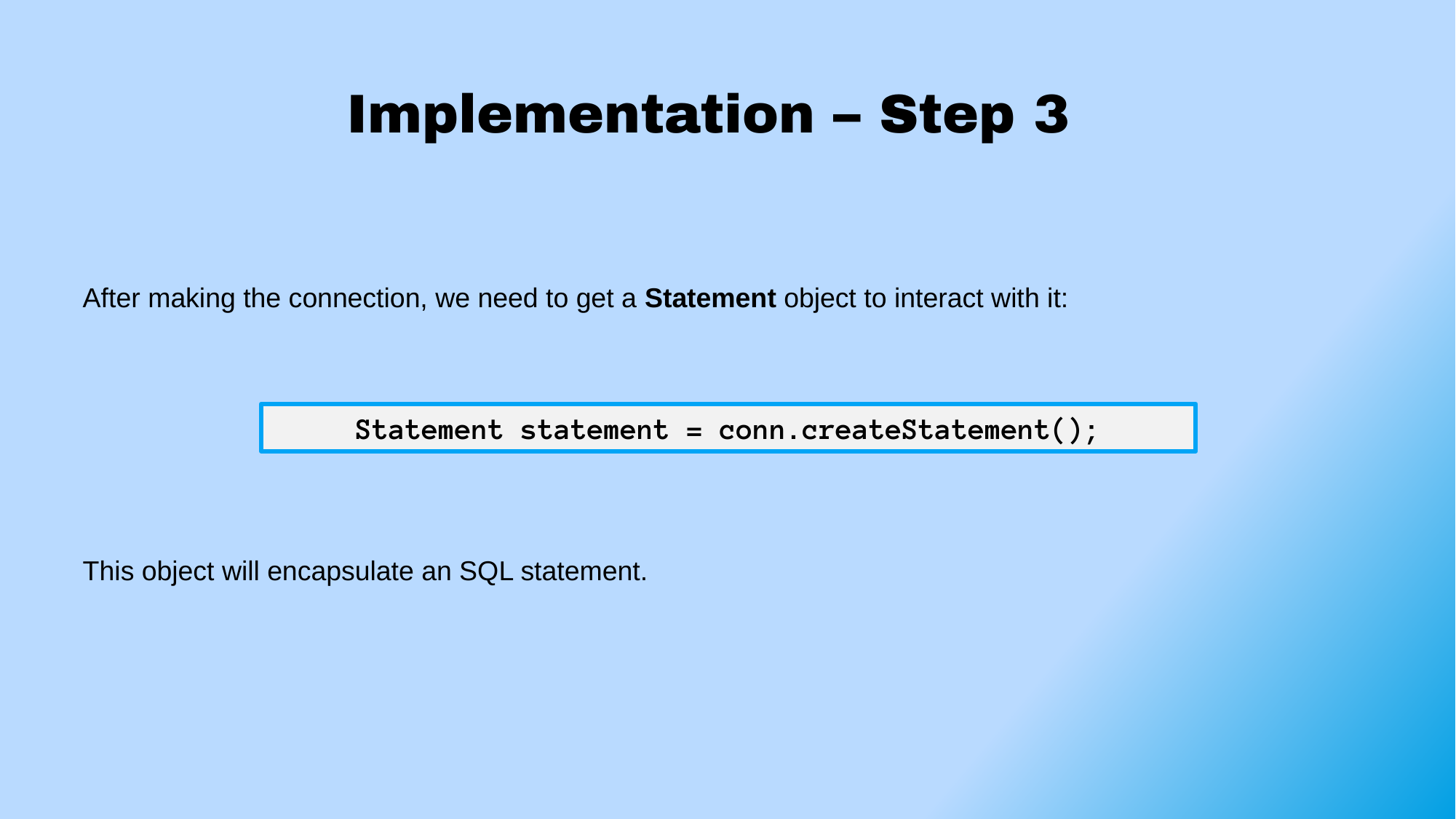

# Implementation – Step 3
After making the connection, we need to get a Statement object to interact with it:

This object will encapsulate an SQL statement.

Statement statement = conn.createStatement();